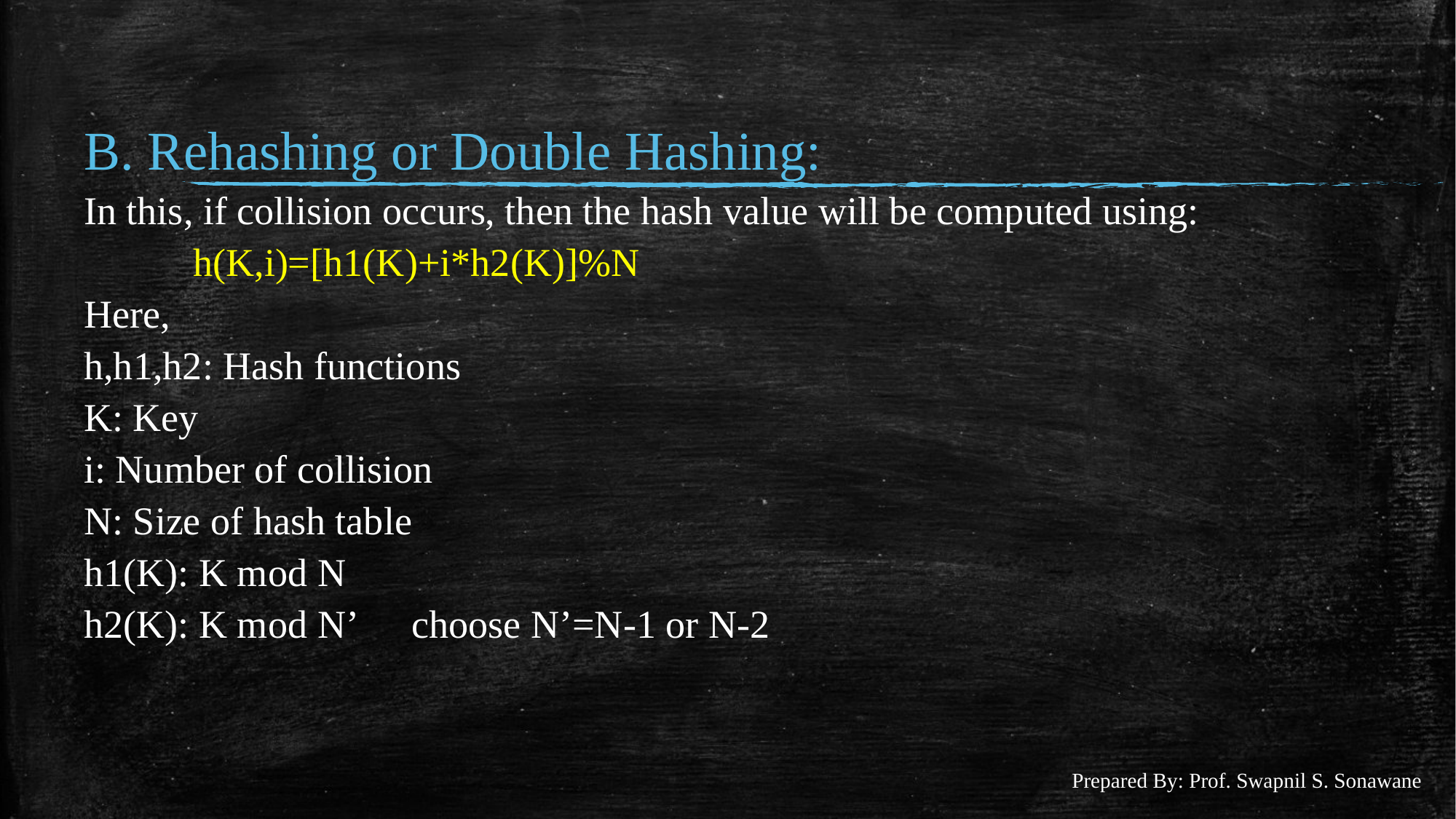

#
B. Rehashing or Double Hashing:
In this, if collision occurs, then the hash value will be computed using:
	h(K,i)=[h1(K)+i*h2(K)]%N
Here,
h,h1,h2: Hash functions
K: Key
i: Number of collision
N: Size of hash table
h1(K): K mod N
h2(K): K mod N’ 	choose N’=N-1 or N-2

Prepared By: Prof. Swapnil S. Sonawane